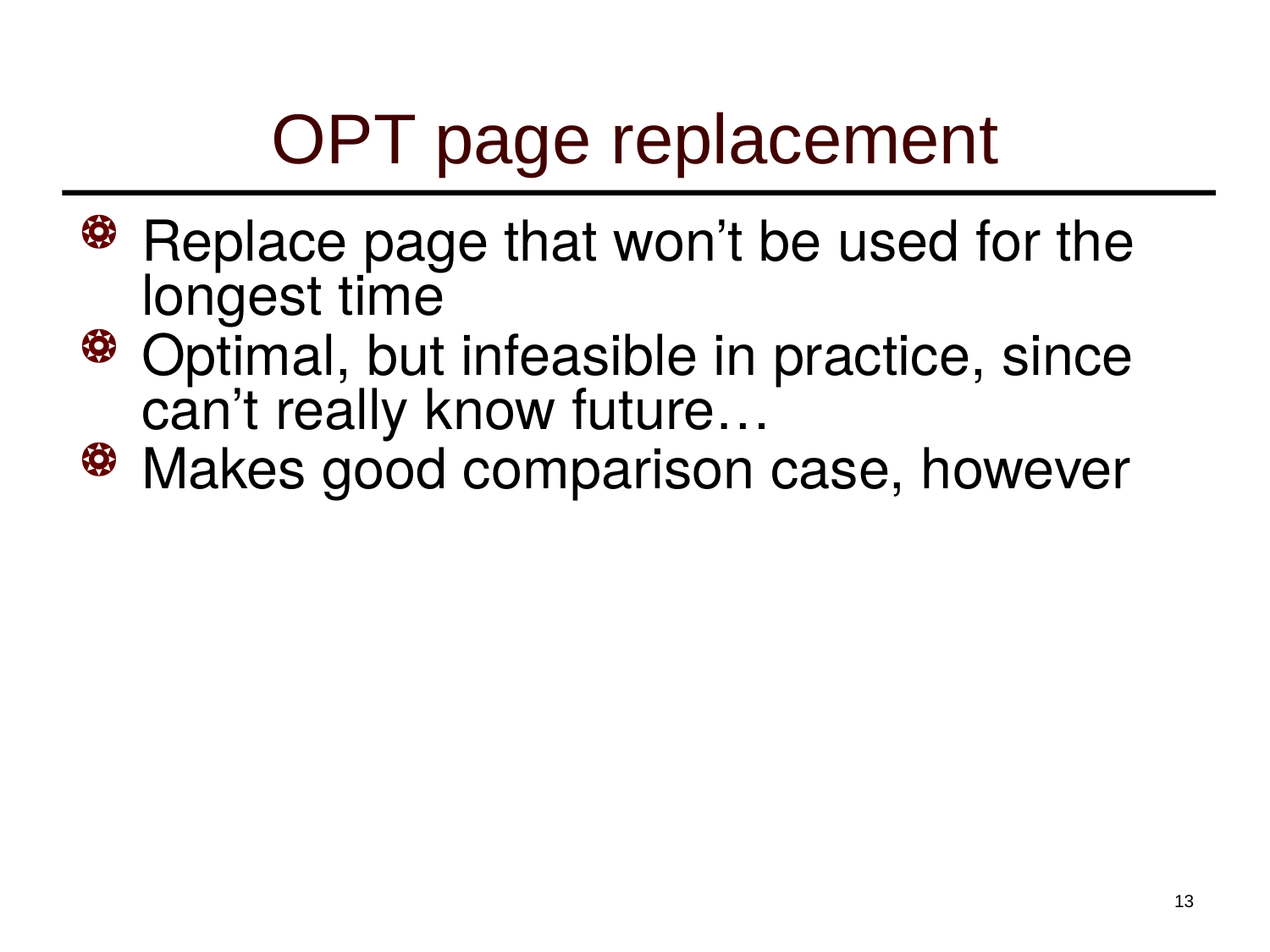

# OPT page replacement
Replace page that won’t be used for the longest time
Optimal, but infeasible in practice, since can’t really know future…
Makes good comparison case, however

13